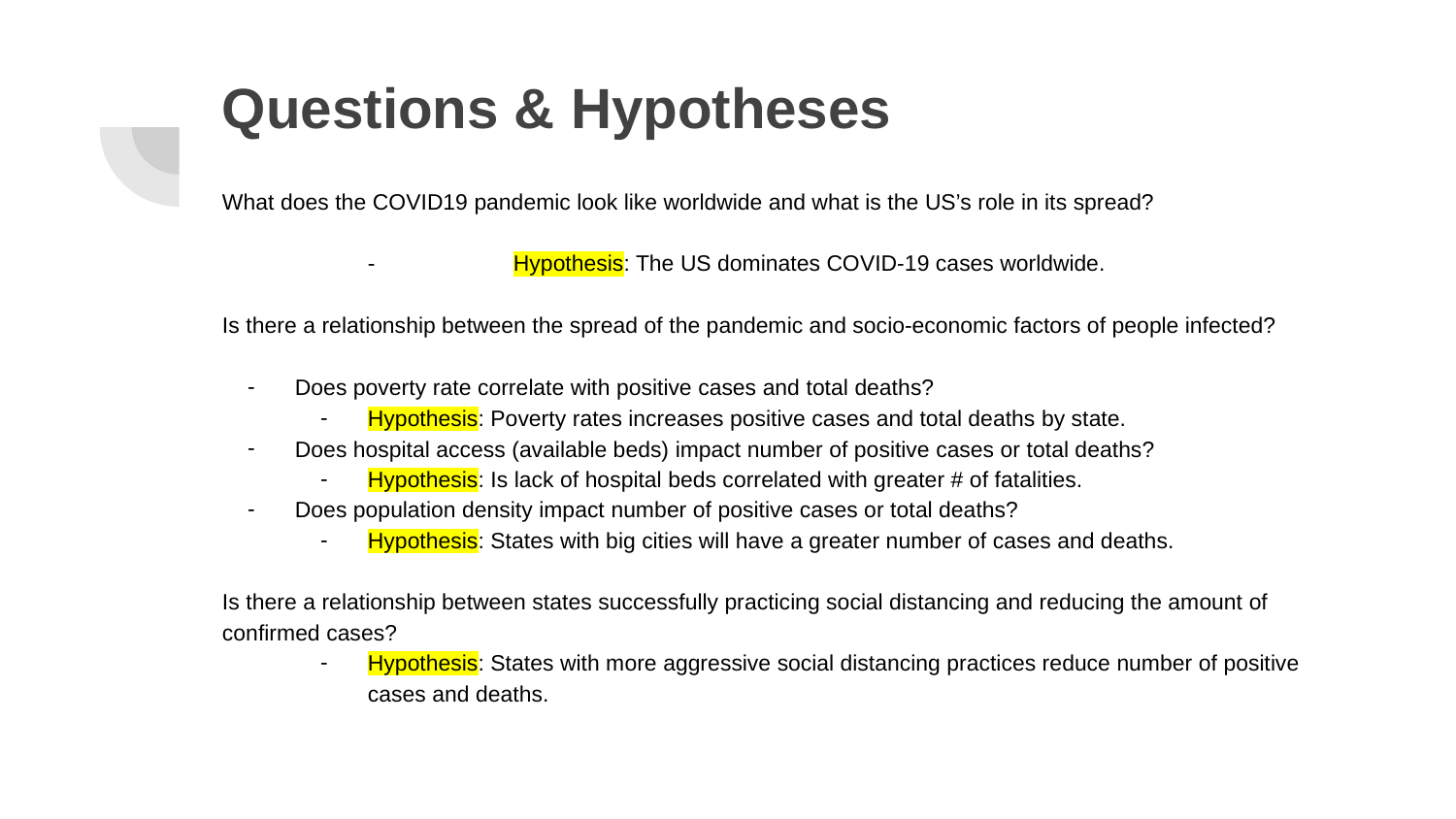

# Questions & Hypotheses
What does the COVID19 pandemic look like worldwide and what is the US’s role in its spread?

	-	Hypothesis: The US dominates COVID-19 cases worldwide.

Is there a relationship between the spread of the pandemic and socio-economic factors of people infected?
Does poverty rate correlate with positive cases and total deaths?
Hypothesis: Poverty rates increases positive cases and total deaths by state.
Does hospital access (available beds) impact number of positive cases or total deaths?
Hypothesis: Is lack of hospital beds correlated with greater # of fatalities.
Does population density impact number of positive cases or total deaths?
Hypothesis: States with big cities will have a greater number of cases and deaths.

Is there a relationship between states successfully practicing social distancing and reducing the amount of confirmed cases?
Hypothesis: States with more aggressive social distancing practices reduce number of positive cases and deaths.